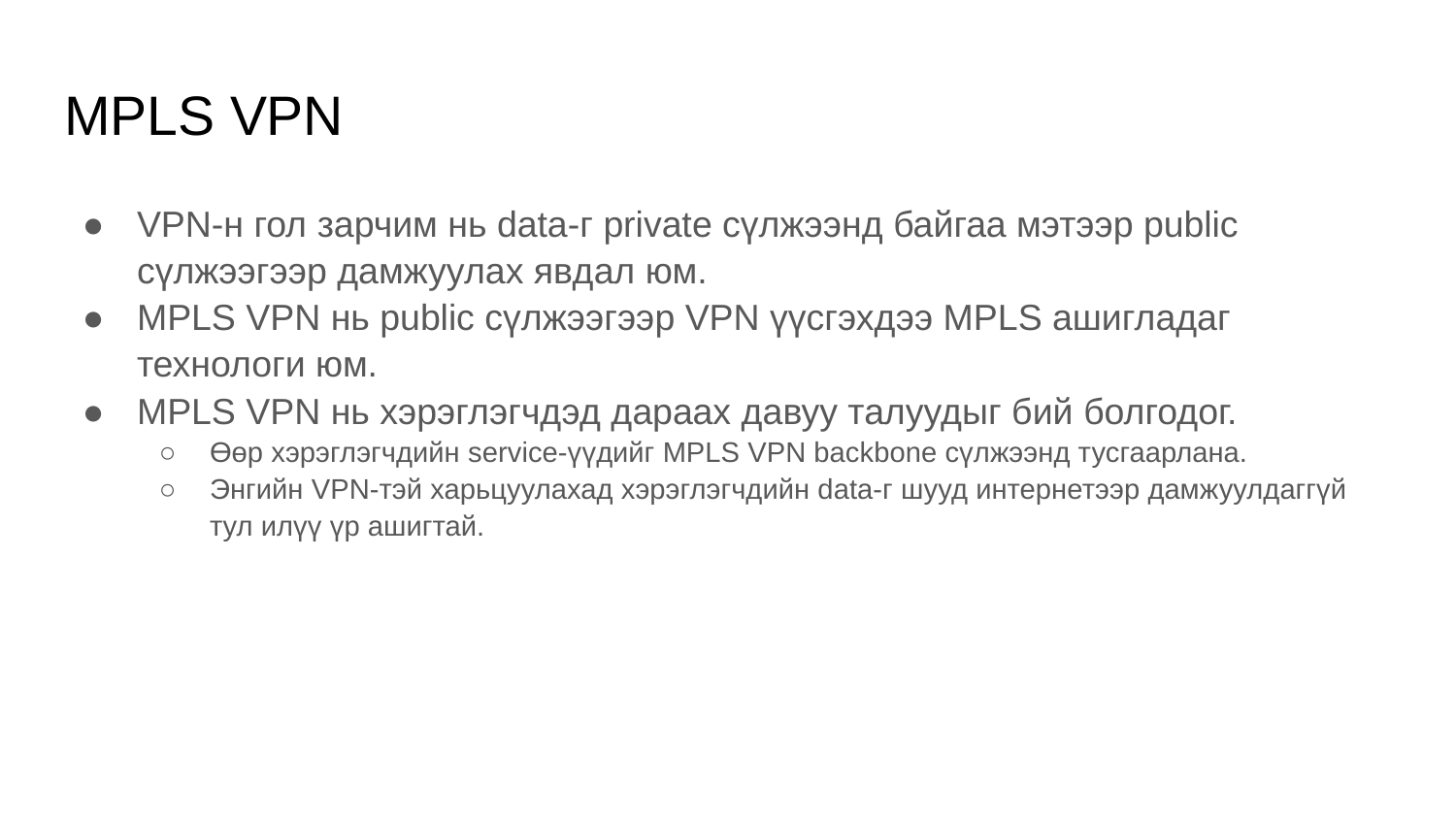

# MPLS VPN
VPN-н гол зарчим нь data-г private сүлжээнд байгаа мэтээр public сүлжээгээр дамжуулах явдал юм.
MPLS VPN нь public сүлжээгээр VPN үүсгэхдээ MPLS ашигладаг технологи юм.
MPLS VPN нь хэрэглэгчдэд дараах давуу талуудыг бий болгодог.
Өөр хэрэглэгчдийн service-үүдийг MPLS VPN backbone сүлжээнд тусгаарлана.
Энгийн VPN-тэй харьцуулахад хэрэглэгчдийн data-г шууд интернетээр дамжуулдаггүй тул илүү үр ашигтай.